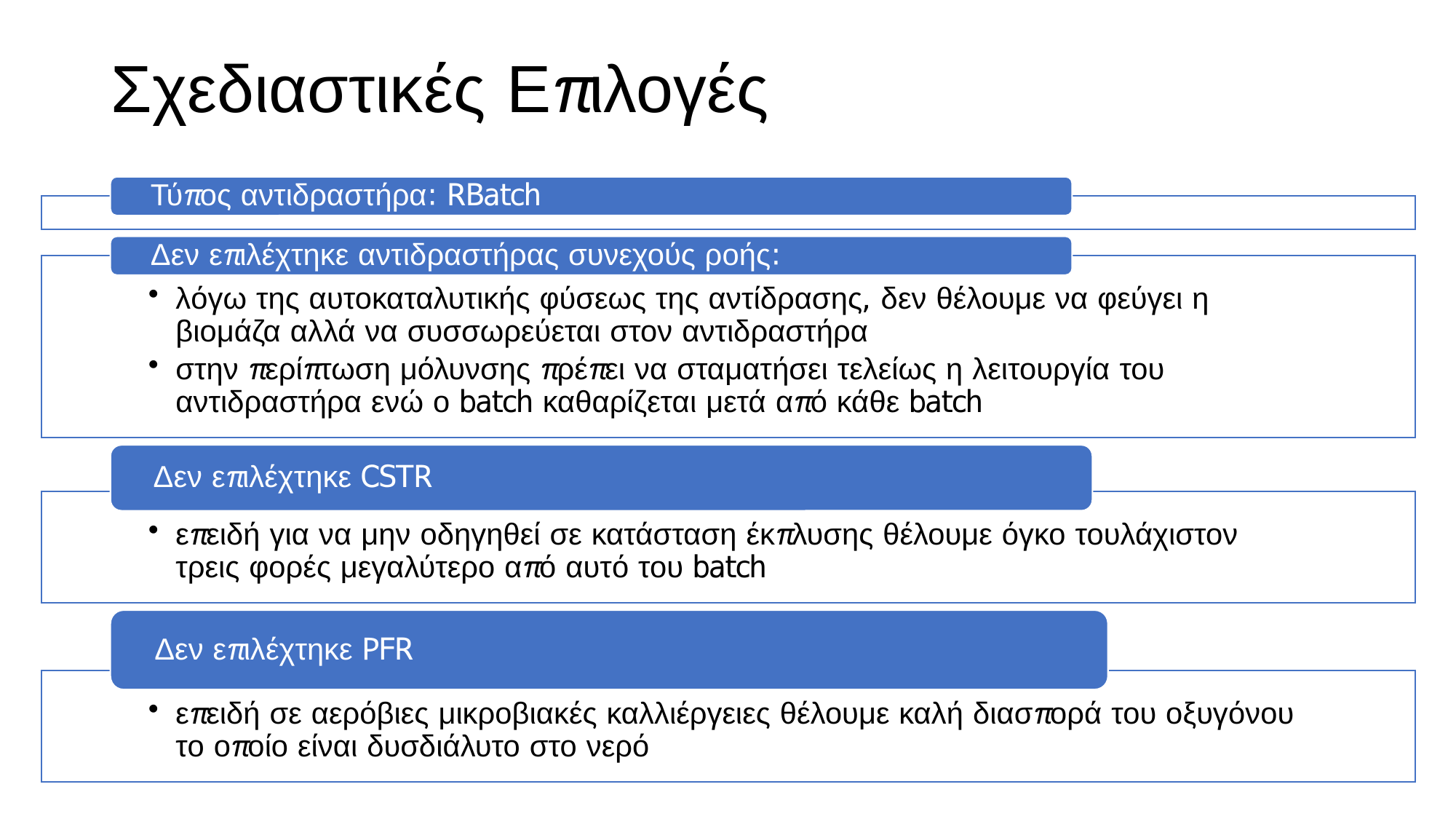

# Σχεδιαστικές Επιλογές
Τύπος αντιδραστήρα: RBatch
λόγω της αυτοκαταλυτικής φύσεως της αντίδρασης, δεν θέλουμε να φεύγει η βιομάζα αλλά να συσσωρεύεται στον αντιδραστήρα
στην περίπτωση μόλυνσης πρέπει να σταματήσει τελείως η λειτουργία του αντιδραστήρα ενώ ο batch καθαρίζεται μετά από κάθε batch
Δεν επιλέχτηκε αντιδραστήρας συνεχούς ροής:
επειδή για να μην οδηγηθεί σε κατάσταση έκπλυσης θέλουμε όγκο τουλάχιστον τρεις φορές μεγαλύτερο από αυτό του batch
Δεν επιλέχτηκε CSTR
επειδή σε αερόβιες μικροβιακές καλλιέργειες θέλουμε καλή διασπορά του οξυγόνου το οποίο είναι δυσδιάλυτο στο νερό
Δεν επιλέχτηκε PFR